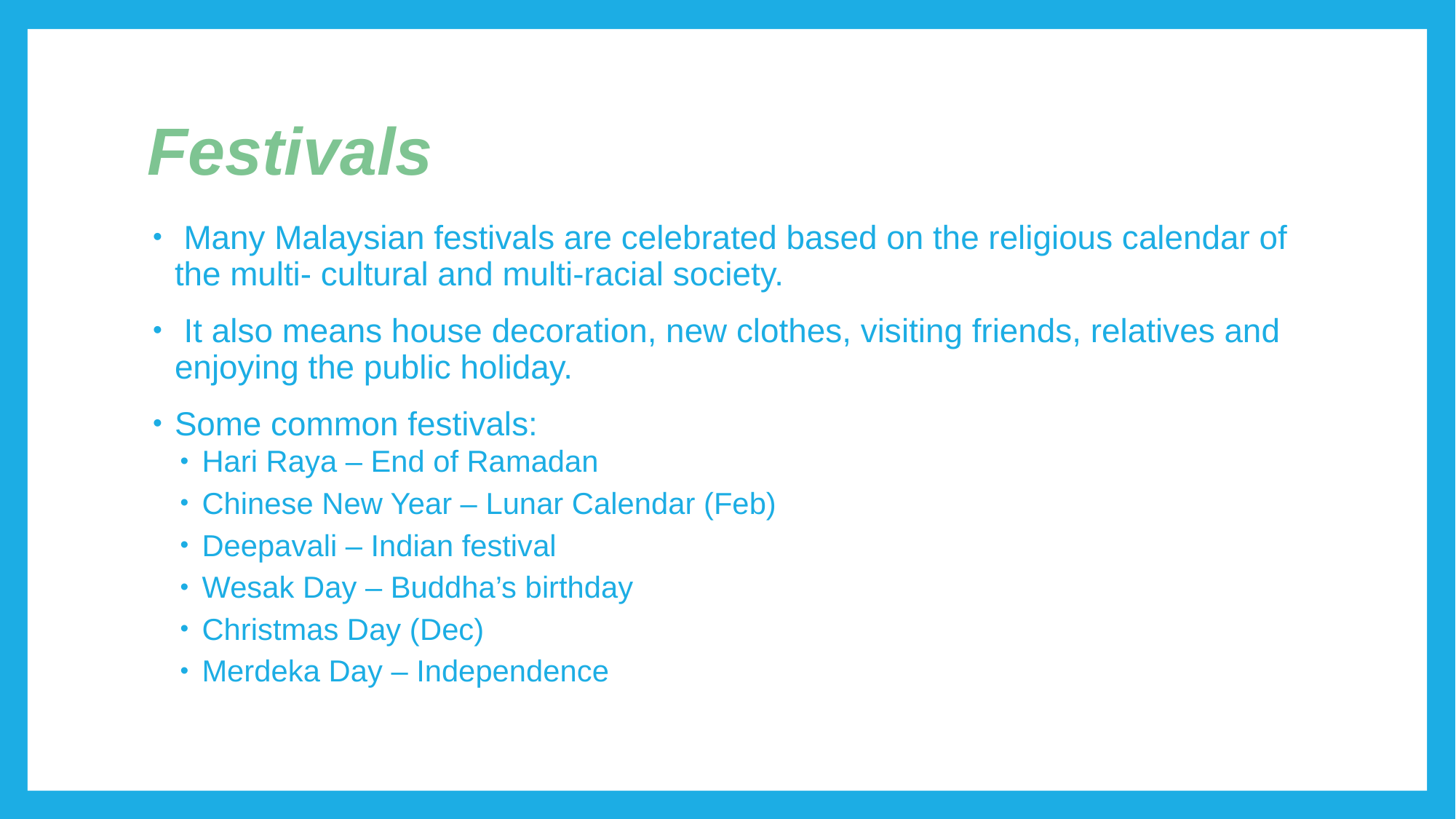

# Festivals
 Many Malaysian festivals are celebrated based on the religious calendar of the multi- cultural and multi-racial society.
 It also means house decoration, new clothes, visiting friends, relatives and enjoying the public holiday.
Some common festivals:
Hari Raya – End of Ramadan
Chinese New Year – Lunar Calendar (Feb)
Deepavali – Indian festival
Wesak Day – Buddha’s birthday
Christmas Day (Dec)
Merdeka Day – Independence